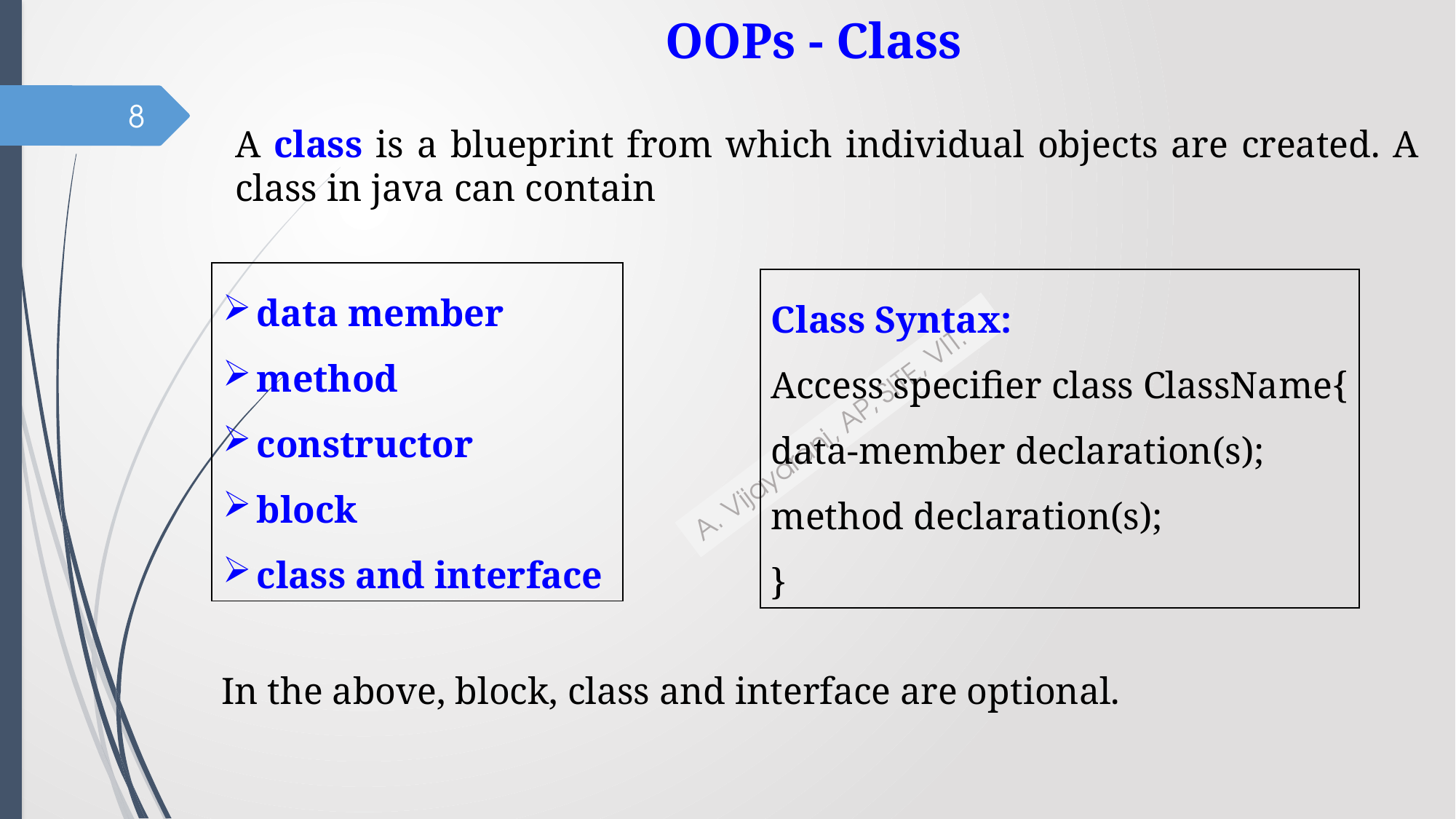

# OOPs - Class
8
A class is a blueprint from which individual objects are created. A class in java can contain
data member
method
constructor
block
class and interface
Class Syntax:
Access specifier class ClassName{
data-member declaration(s);
method declaration(s);
}
In the above, block, class and interface are optional.